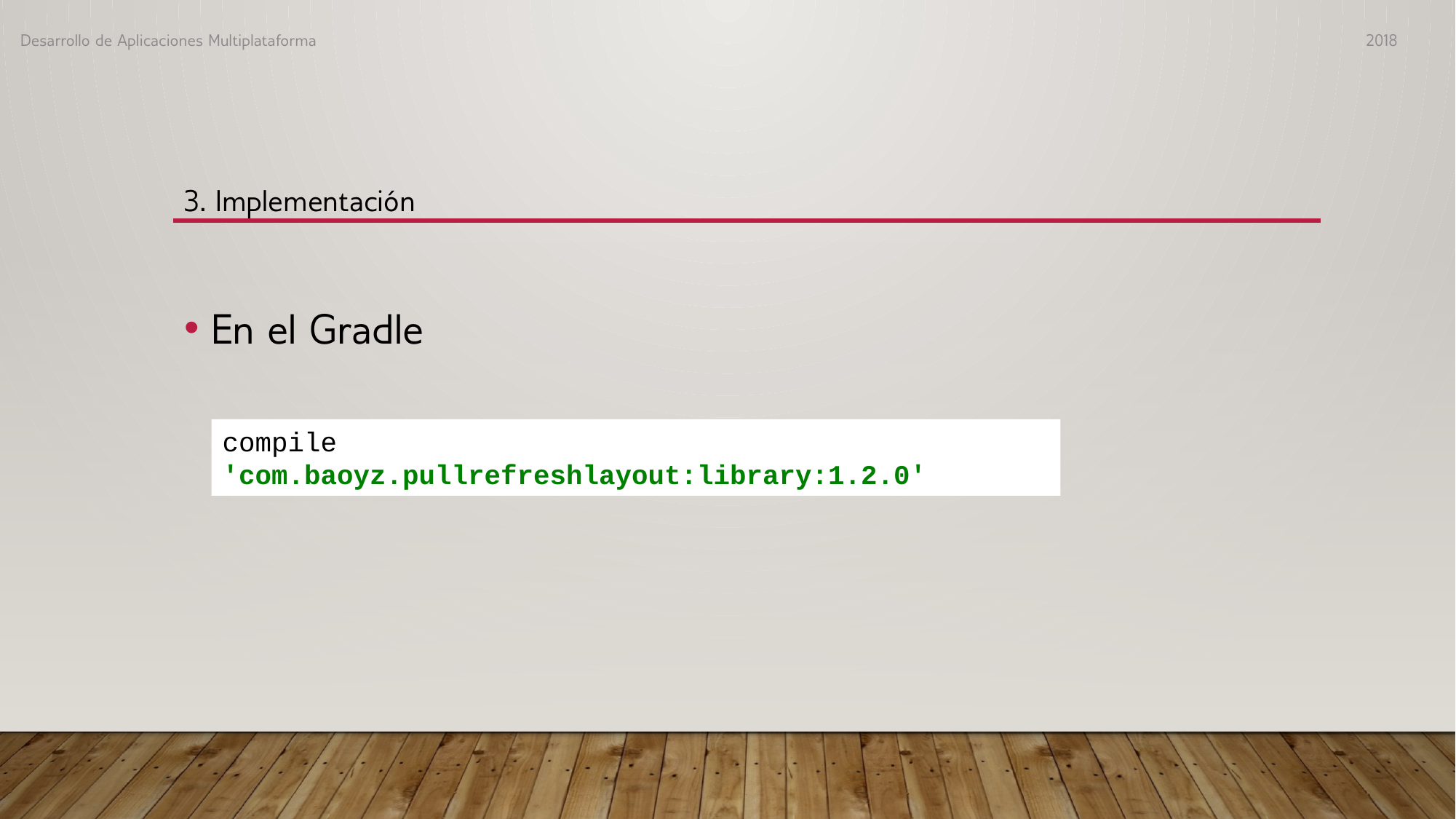

Desarrollo de Aplicaciones Multiplataforma
2018
#
3. Implementación

En el Gradle

compile 'com.baoyz.pullrefreshlayout:library:1.2.0'